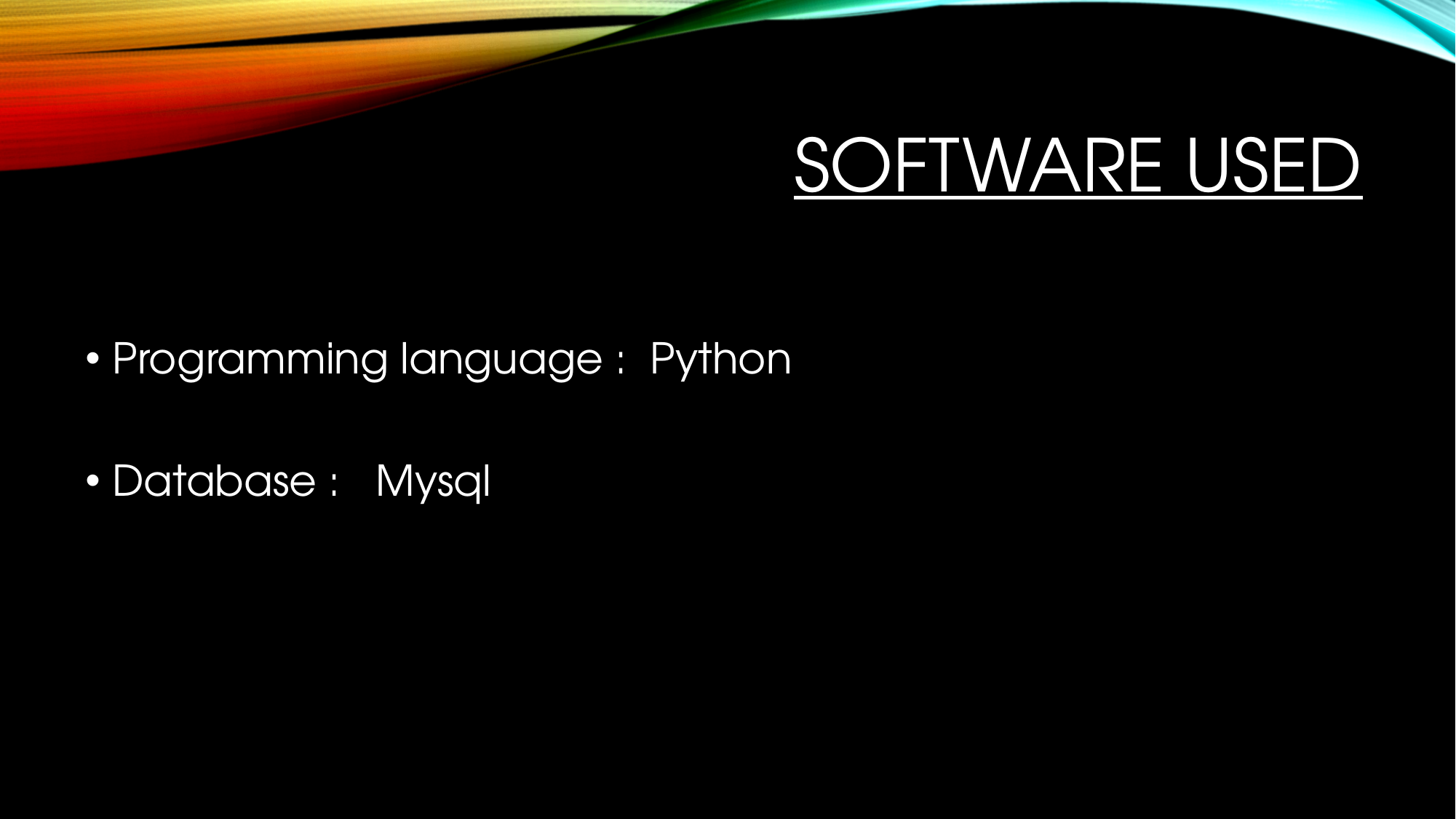

# Software Used
Programming language :  Python

Database :   Mysql